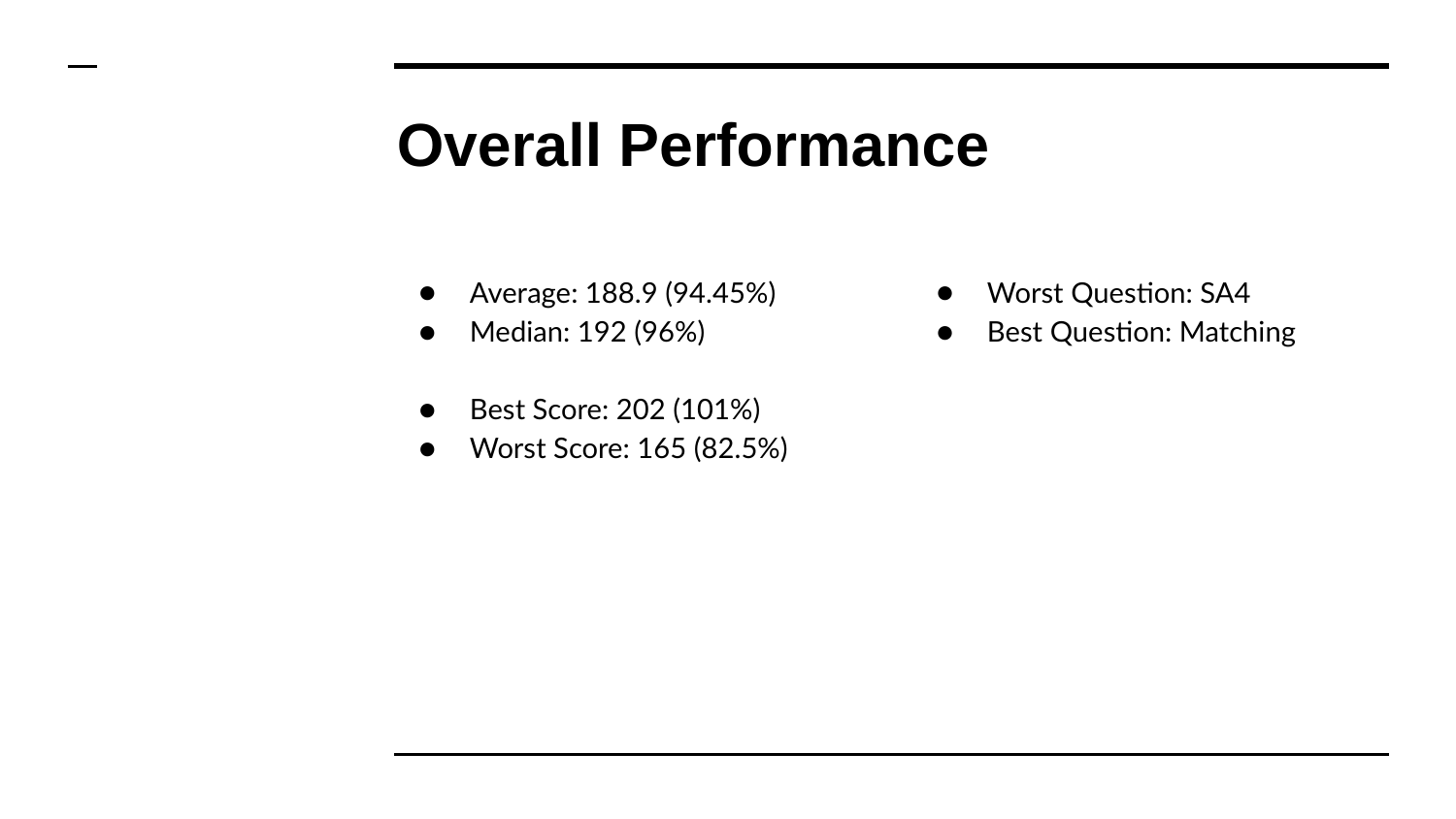

# Overall Performance
Average: 188.9 (94.45%)
Median: 192 (96%)

Best Score: 202 (101%)
Worst Score: 165 (82.5%)
Worst Question: SA4
Best Question: Matching